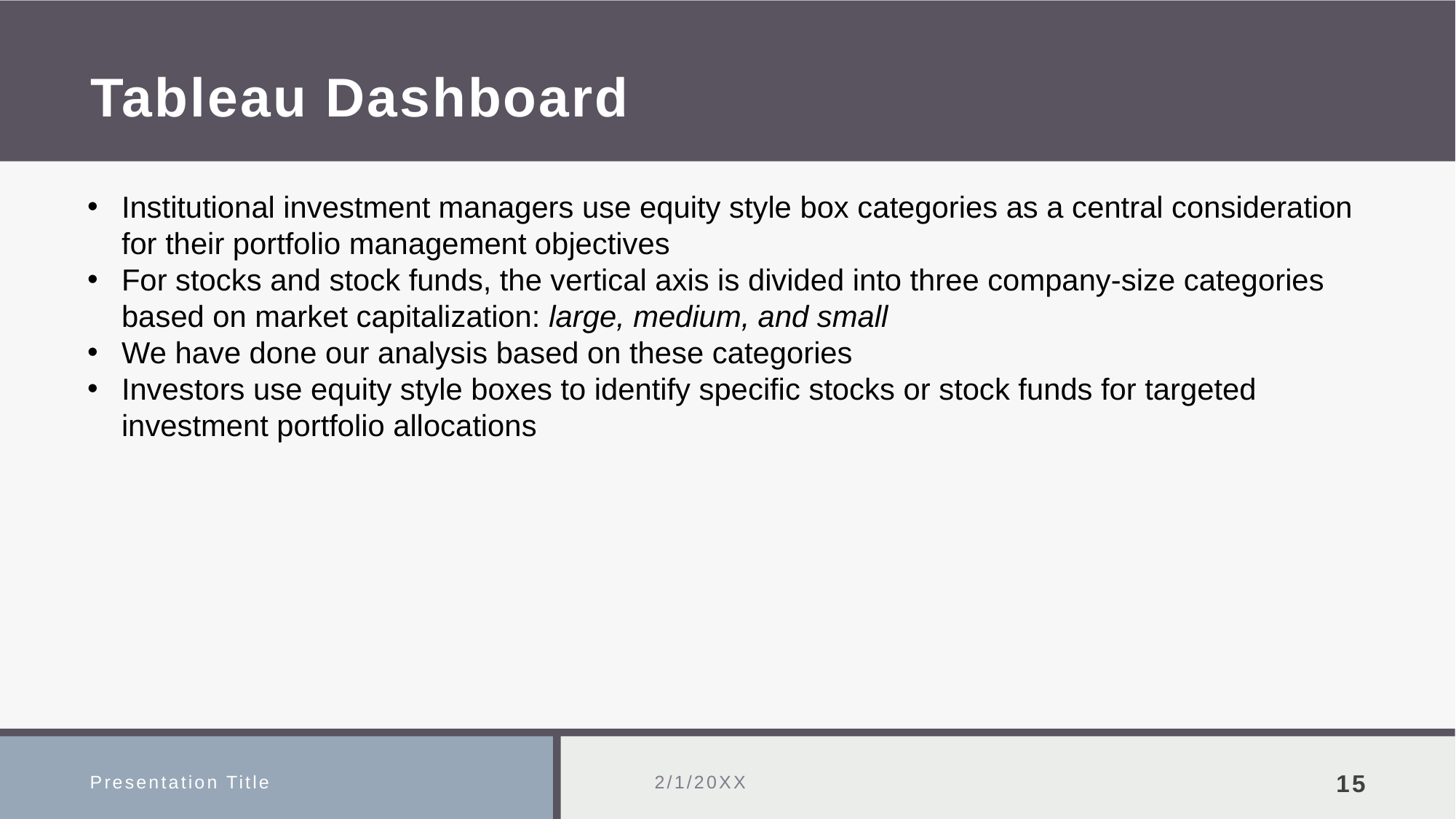

# Tableau Dashboard
Institutional investment managers use equity style box categories as a central consideration for their portfolio management objectives
For stocks and stock funds, the vertical axis is divided into three company-size categories based on market capitalization: large, medium, and small
We have done our analysis based on these categories
Investors use equity style boxes to identify specific stocks or stock funds for targeted investment portfolio allocations
Presentation Title
2/1/20XX
15